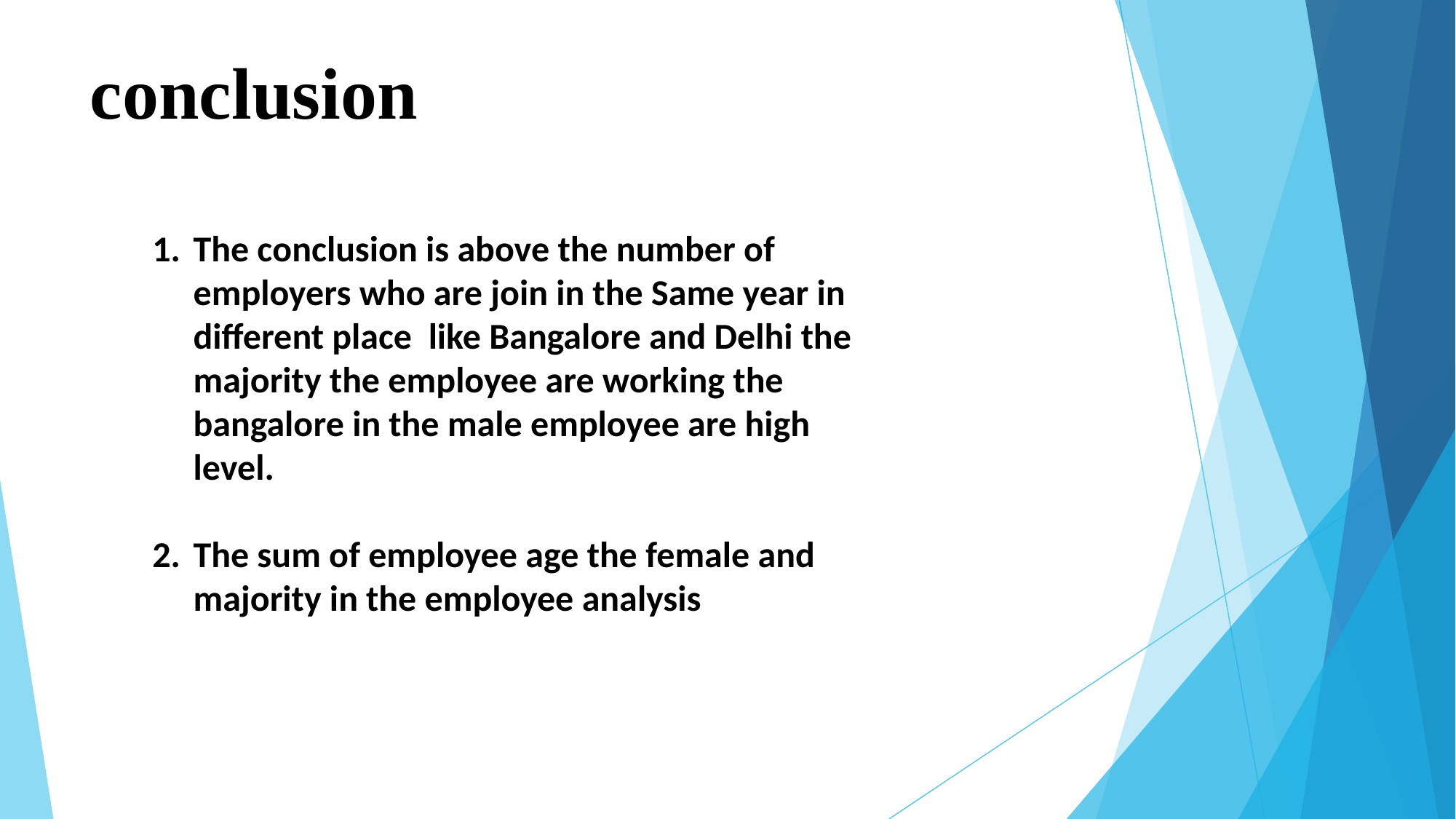

# conclusion
The conclusion is above the number of employers who are join in the Same year in different place  like Bangalore and Delhi the majority the employee are working the bangalore in the male employee are high level.

The sum of employee age the female and majority in the employee analysis